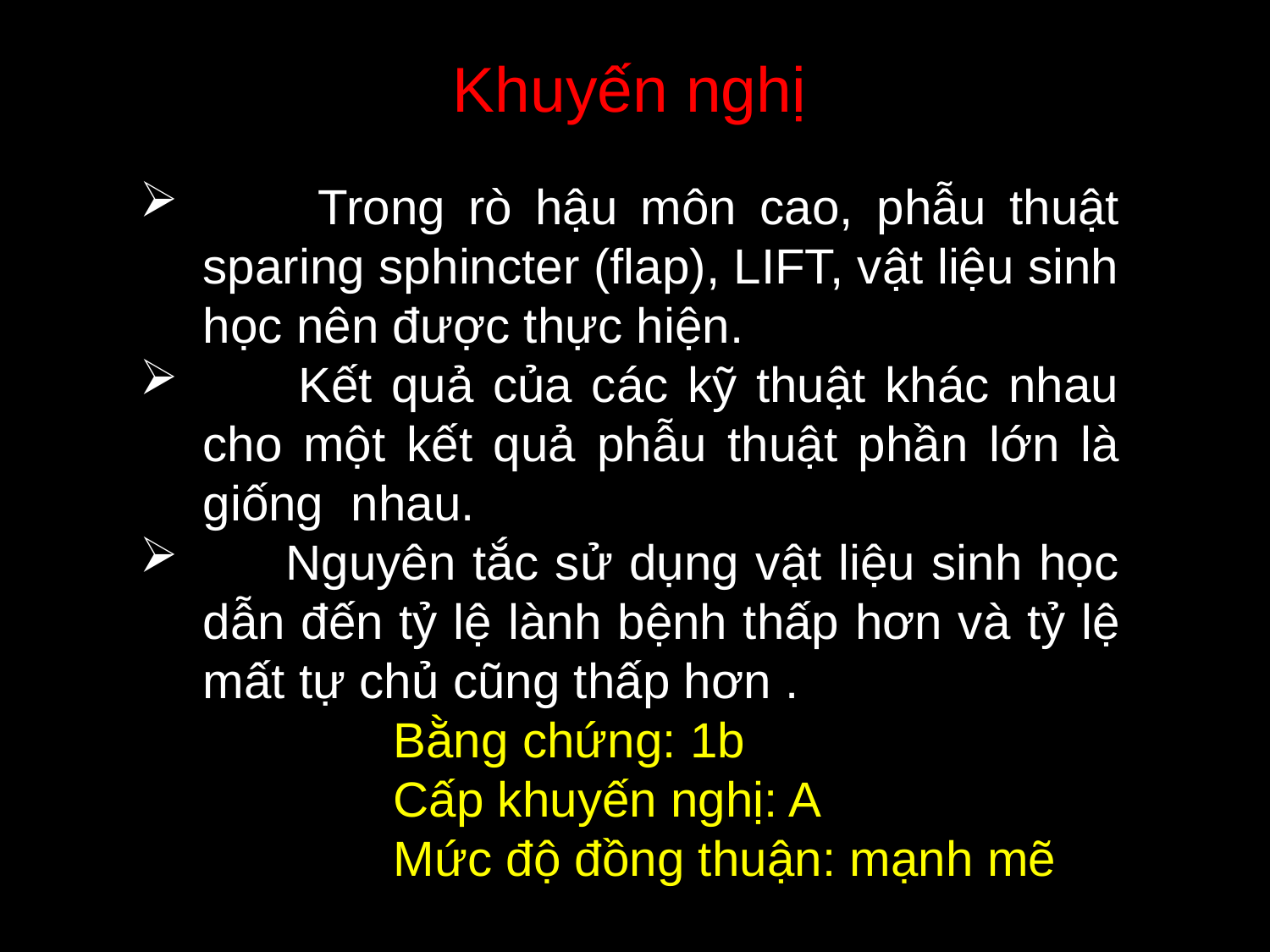

Khuyến nghị

     Trong rò hậu môn cao, phẫu thuật sparing sphincter (flap), LIFT, vật liệu sinh học nên được thực hiện.
     Kết quả của các kỹ thuật khác nhau cho một kết quả phẫu thuật phần lớn là giống  nhau.
     Nguyên tắc sử dụng vật liệu sinh học dẫn đến tỷ lệ lành bệnh thấp hơn và tỷ lệ mất tự chủ cũng thấp hơn .
		Bằng chứng: 1b
		Cấp khuyến nghị: A
		Mức độ đồng thuận: mạnh mẽ